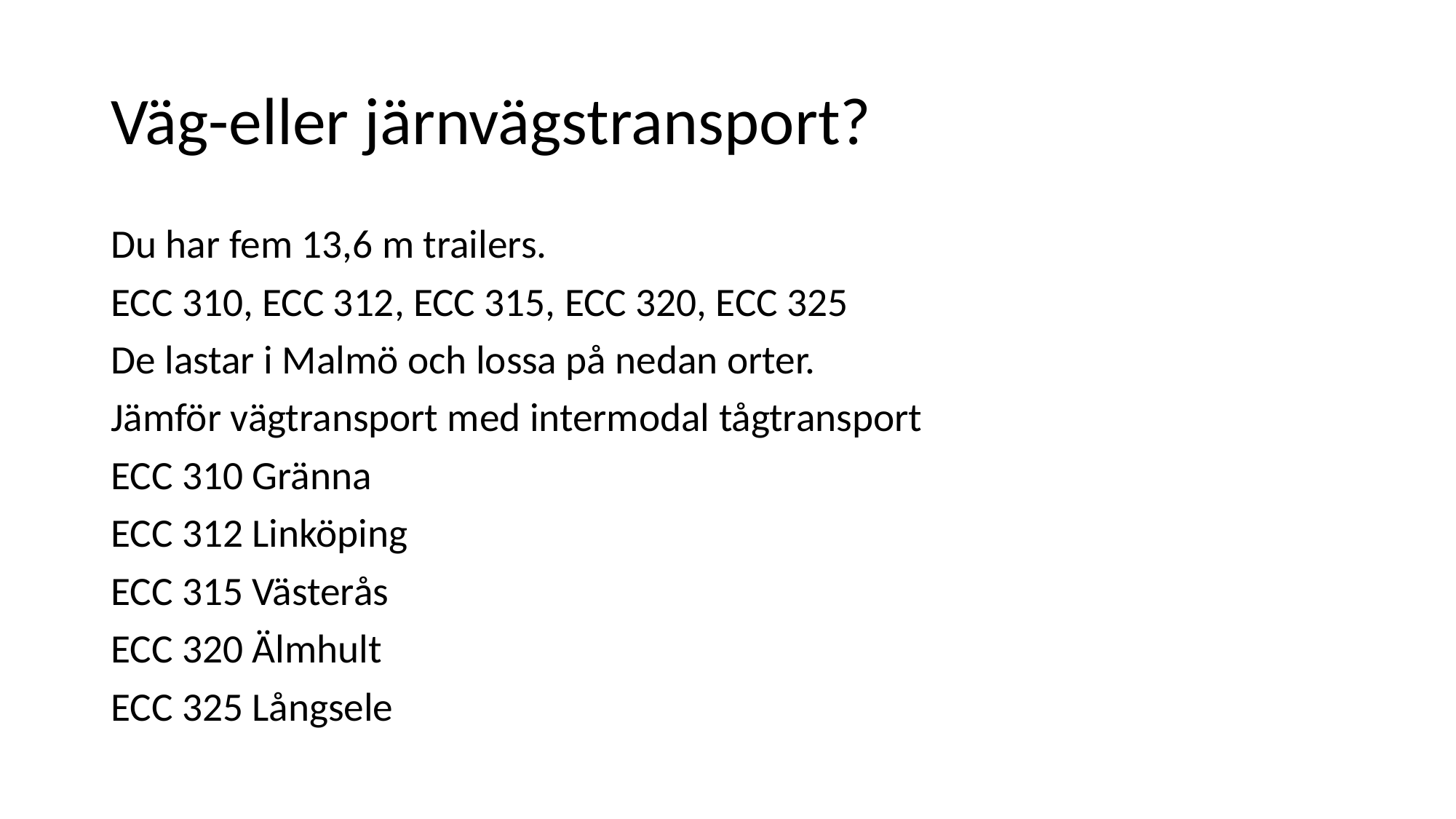

# Väg-eller järnvägstransport?
Du har fem 13,6 m trailers.
ECC 310, ECC 312, ECC 315, ECC 320, ECC 325
De lastar i Malmö och lossa på nedan orter.
Jämför vägtransport med intermodal tågtransport
ECC 310 Gränna
ECC 312 Linköping
ECC 315 Västerås
ECC 320 Älmhult
ECC 325 Långsele